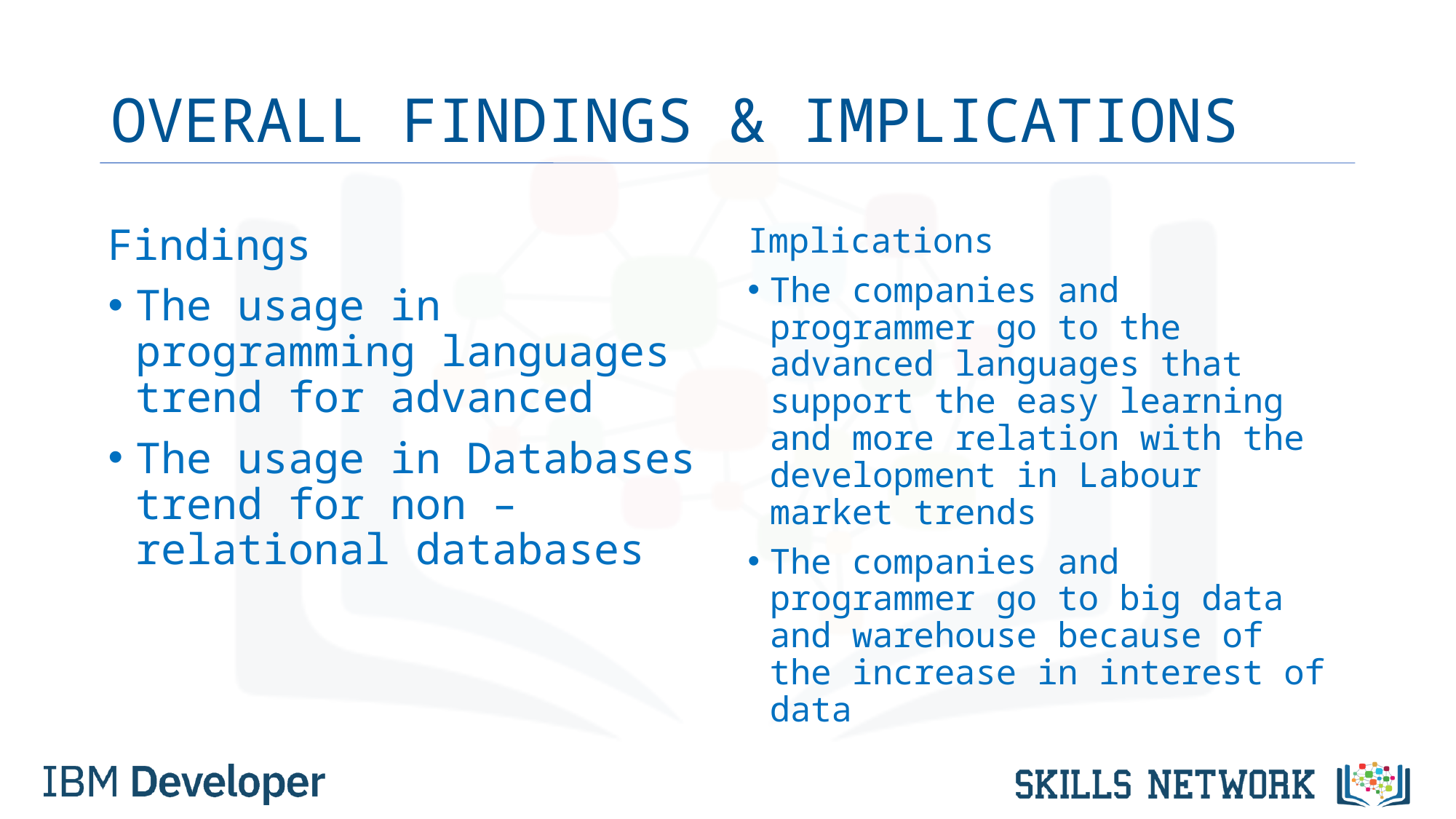

# OVERALL FINDINGS & IMPLICATIONS
Findings
The usage in programming languages trend for advanced
The usage in Databases trend for non –relational databases

Implications
The companies and programmer go to the advanced languages that support the easy learning and more relation with the development in Labour market trends
The companies and programmer go to big data and warehouse because of the increase in interest of data